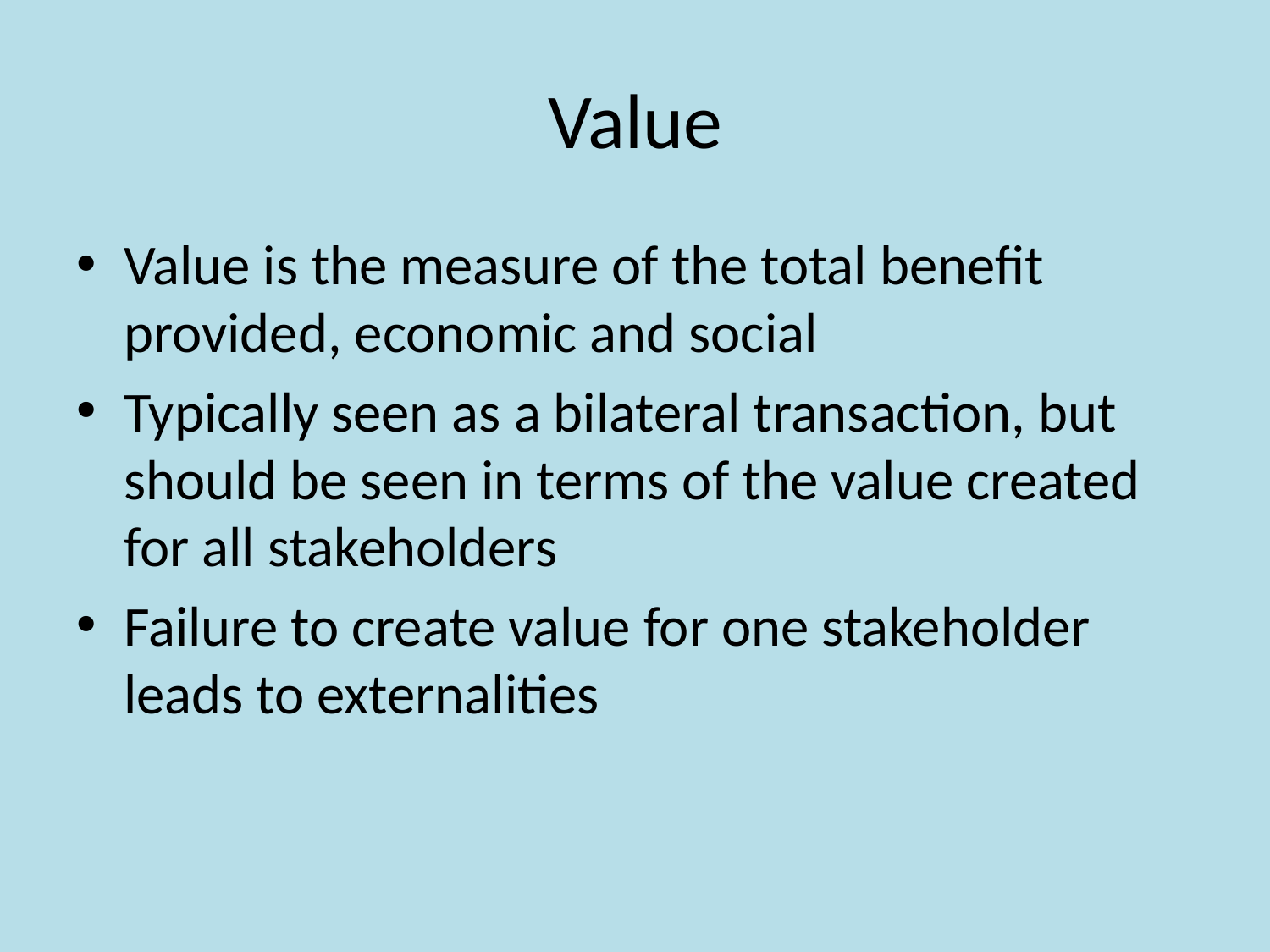

# Value
Value is the measure of the total benefit provided, economic and social
Typically seen as a bilateral transaction, but should be seen in terms of the value created for all stakeholders
Failure to create value for one stakeholder leads to externalities